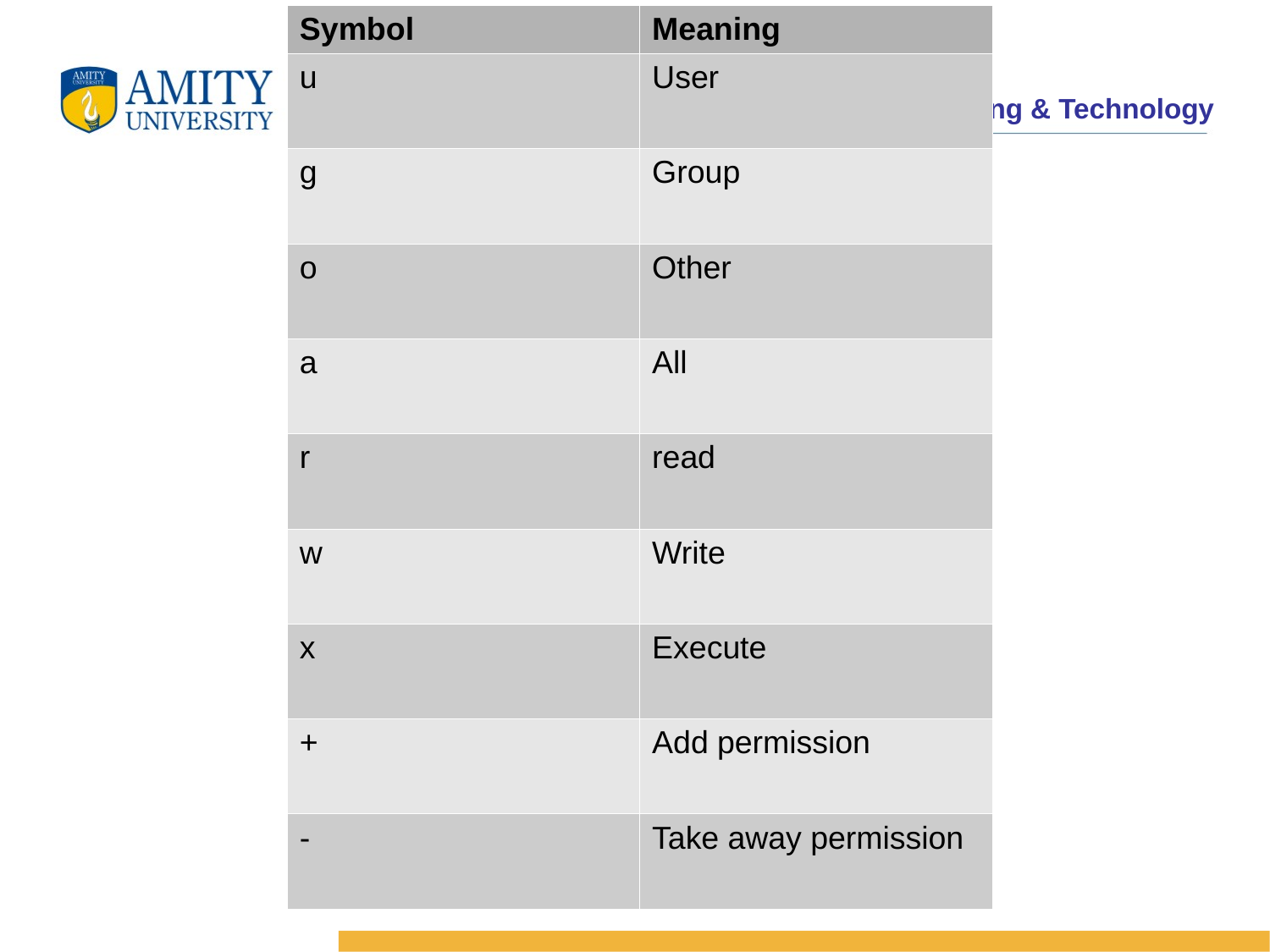

| Symbol | Meaning |
| --- | --- |
| u | User |
| g | Group |
| o | Other |
| a | All |
| r | read |
| w | Write |
| x | Execute |
| + | Add permission |
| - | Take away permission |